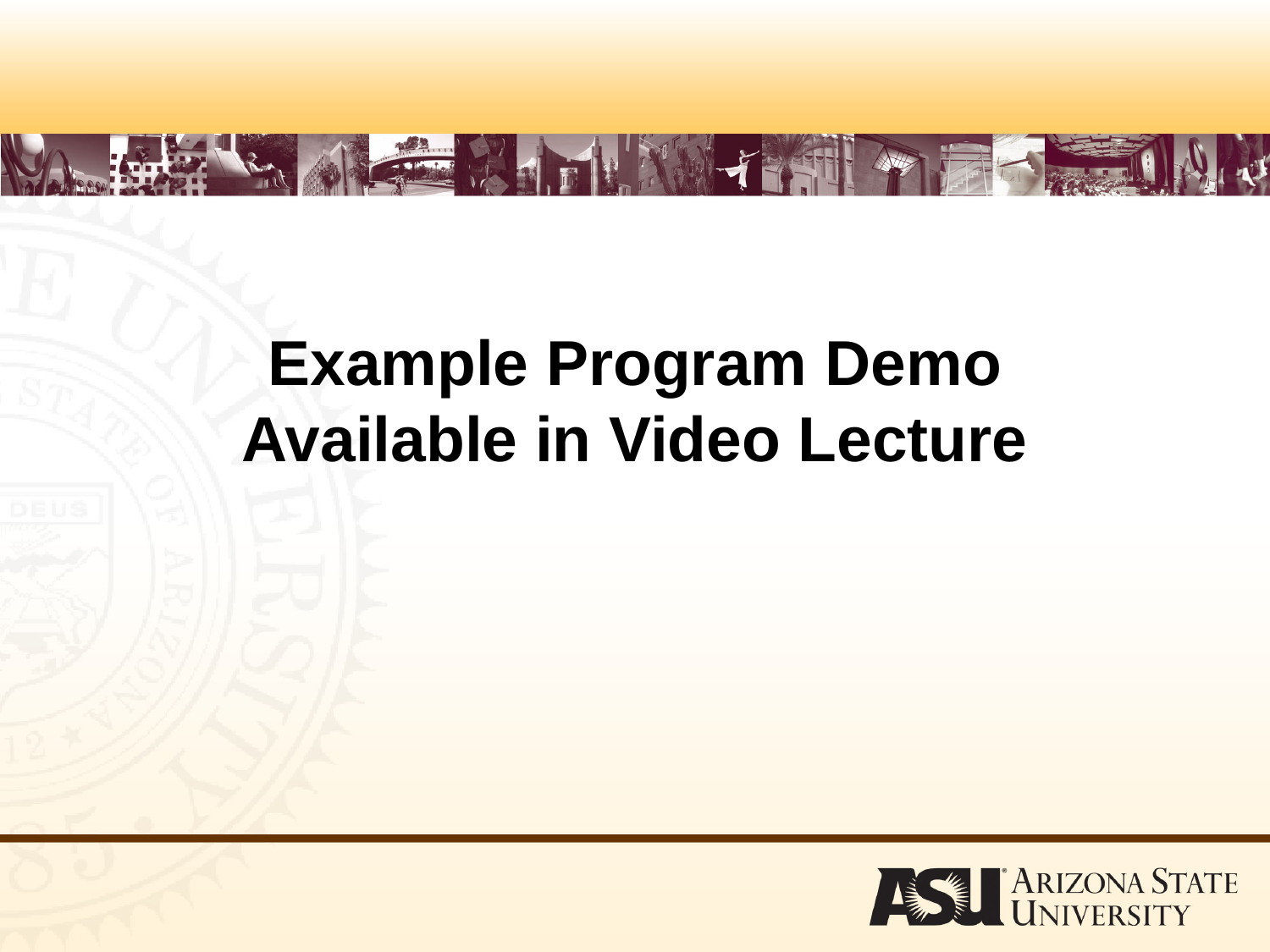

# Example Program Demo Available in Video Lecture